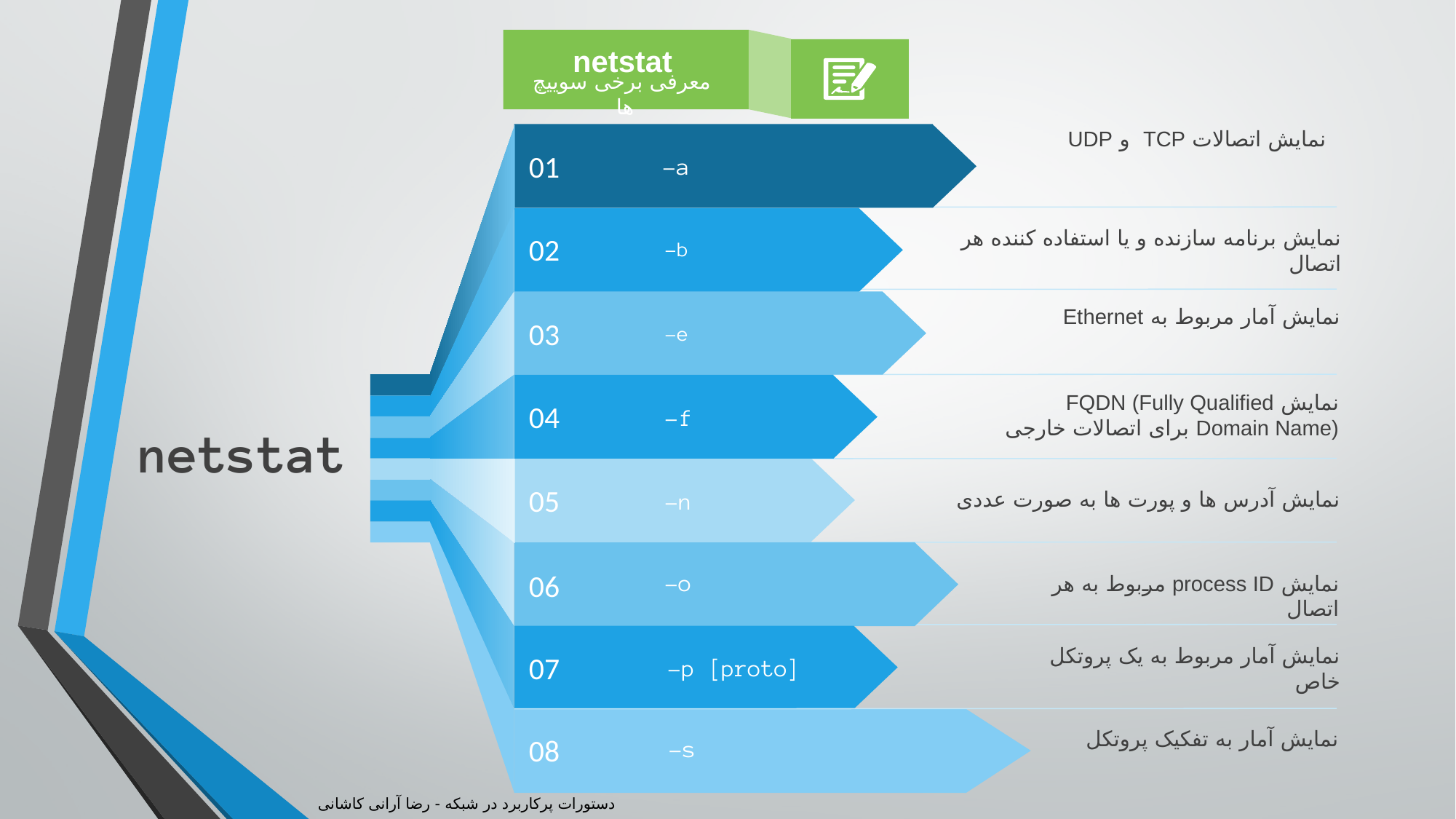

netstat

معرفی برخی سوییچ ها
نمایش اتصالات TCP  و UDP

01
‌-a

نمایش برنامه سازنده و یا استفاده کننده هر اتصال
02
-b

نمایش آمار مربوط به Ethernet
03
-e

نمایش FQDN (Fully Qualified Domain Name) برای اتصالات خارجی
04

-f
netstat

05

-n
نمایش آدرس ها و پورت ها به صورت عددی

06
-o
نمایش process ID مربوط به هر اتصال

نمایش آمار مربوط به یک پروتکل خاص
07
-p [proto]

نمایش آمار به تفکیک پروتکل
08
-s

دستورات پرکاربرد در شبکه - رضا آرانی کاشانی